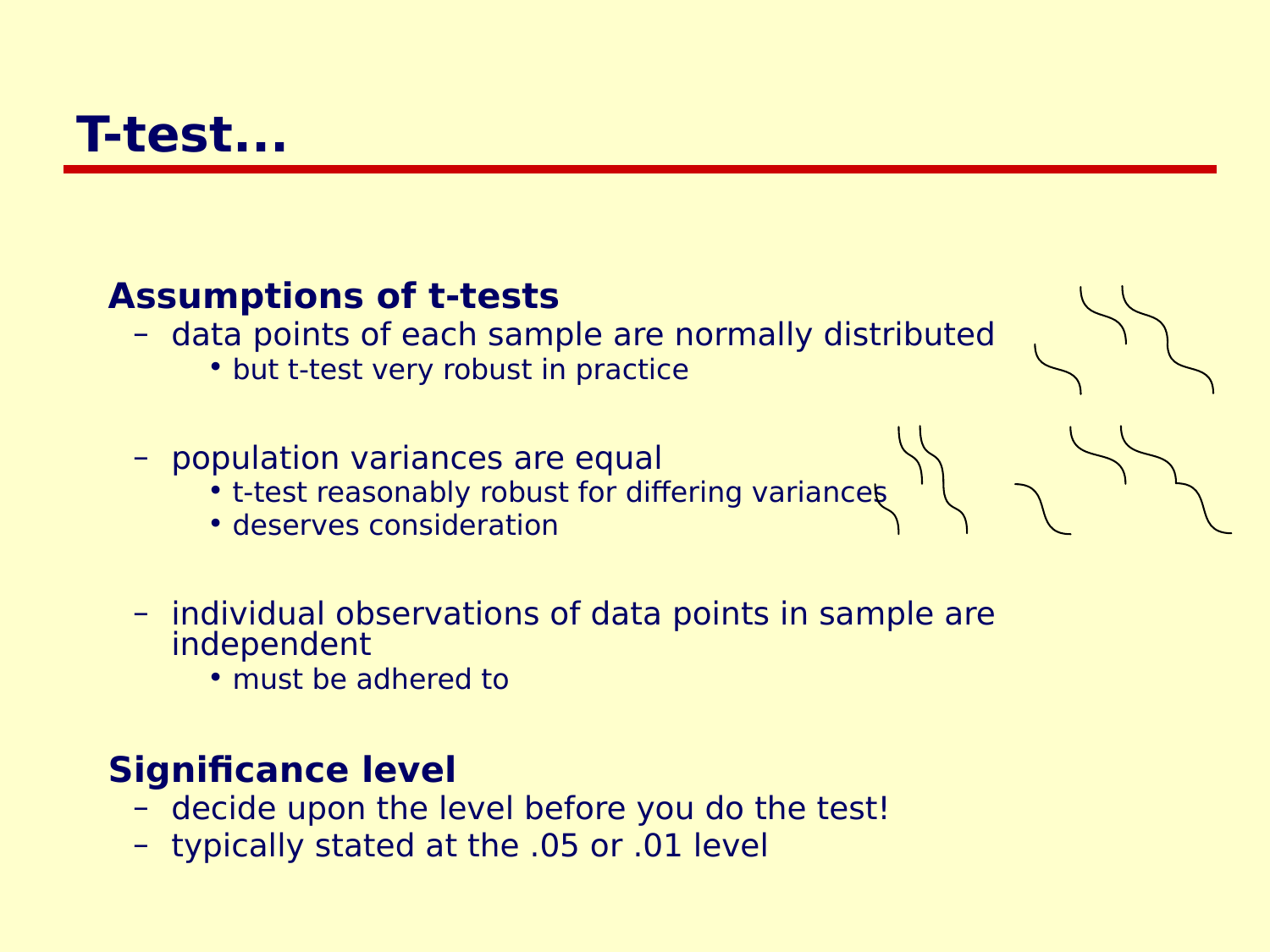

# T-test...
Assumptions of t-tests
data points of each sample are normally distributed
but t-test very robust in practice
population variances are equal
t-test reasonably robust for differing variances
deserves consideration
individual observations of data points in sample are independent
must be adhered to
Significance level
decide upon the level before you do the test!
typically stated at the .05 or .01 level